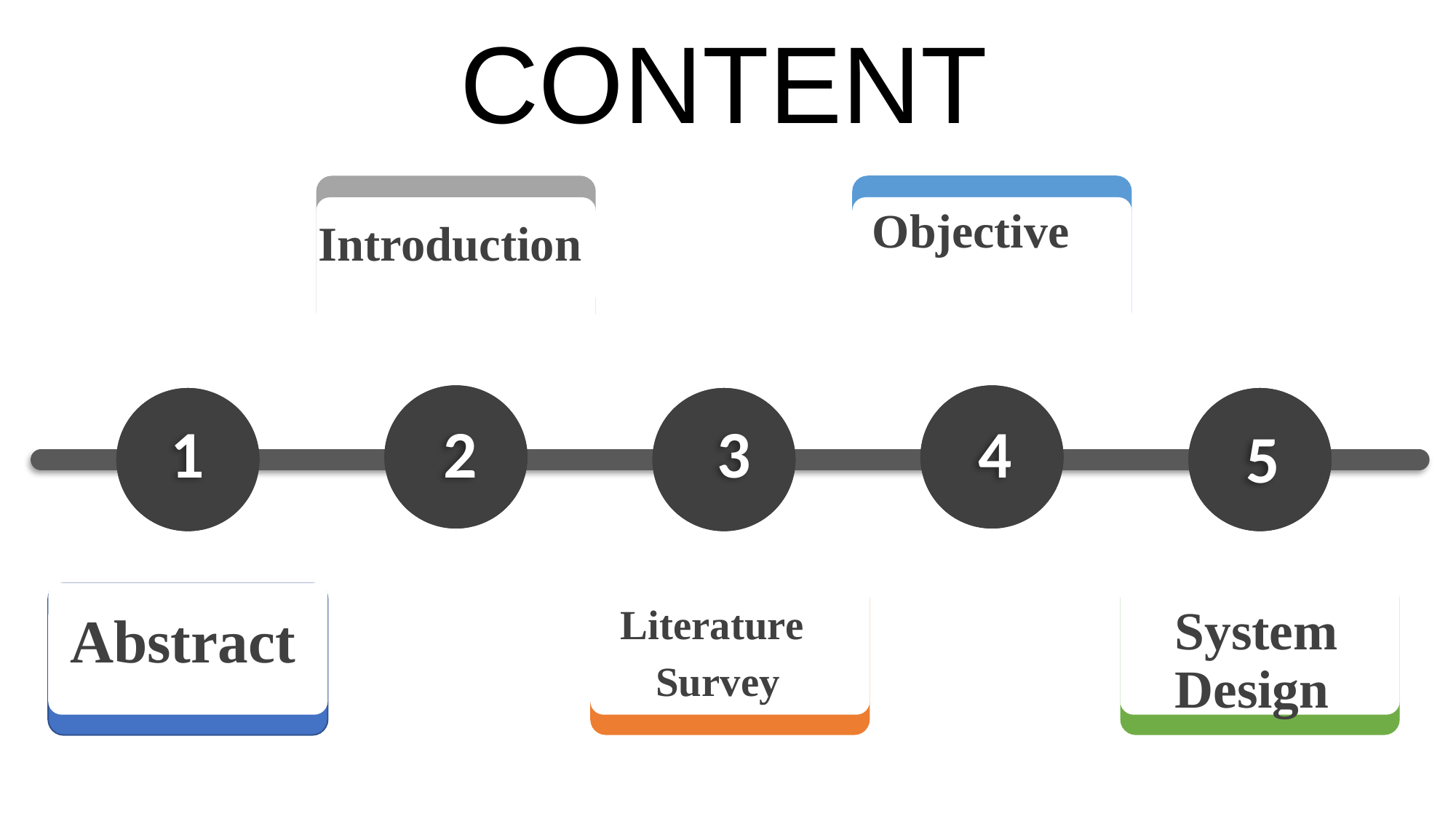

# CONTENT
Objective
Introduction
5
2
4
1
3
  Literature
     Survey
System Design
Abstract